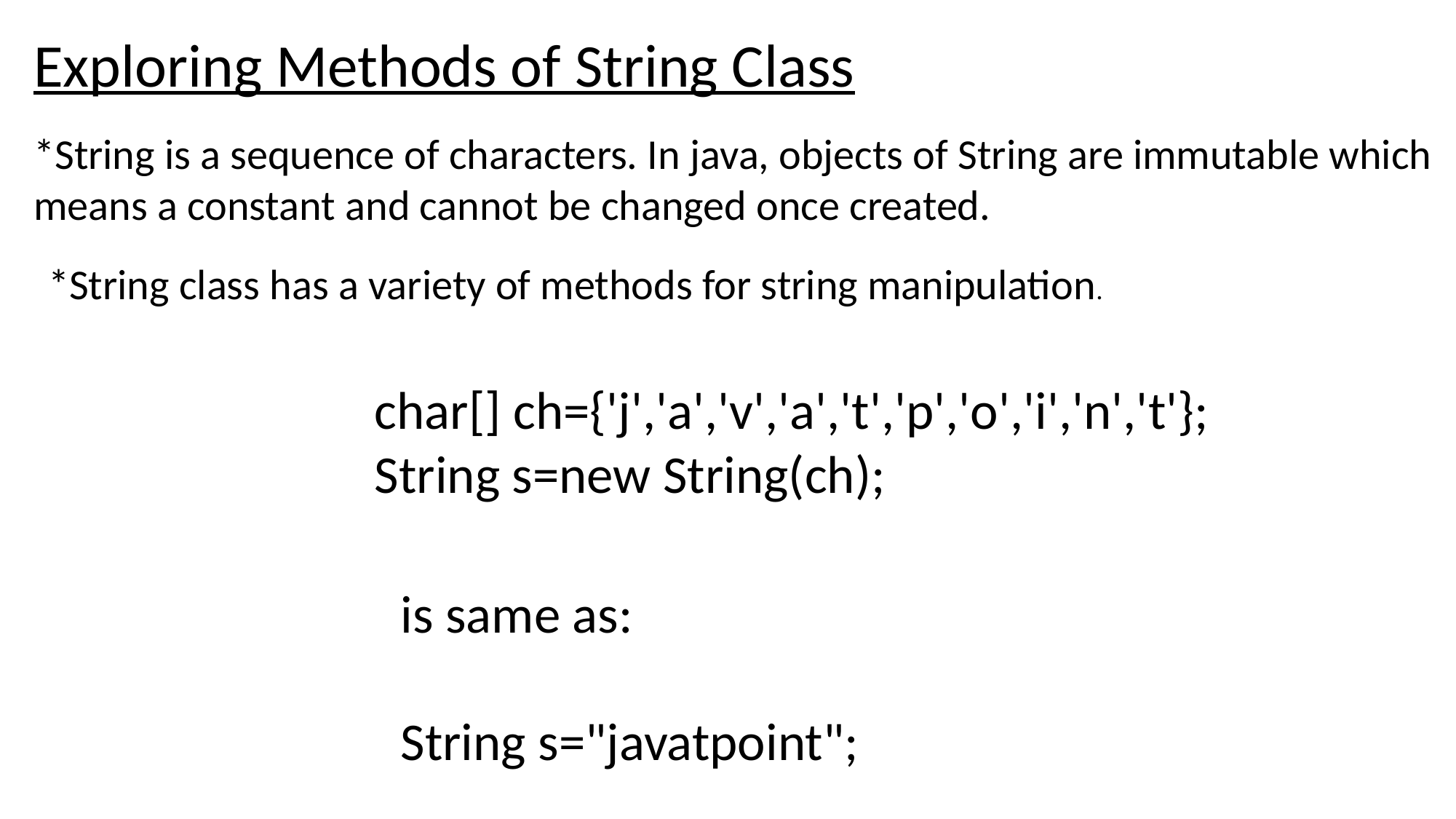

Exploring Methods of String Class
*String is a sequence of characters. In java, objects of String are immutable which means a constant and cannot be changed once created.
*String class has a variety of methods for string manipulation.
char[] ch={'j','a','v','a','t','p','o','i','n','t'};
String s=new String(ch);
is same as:

String s="javatpoint";